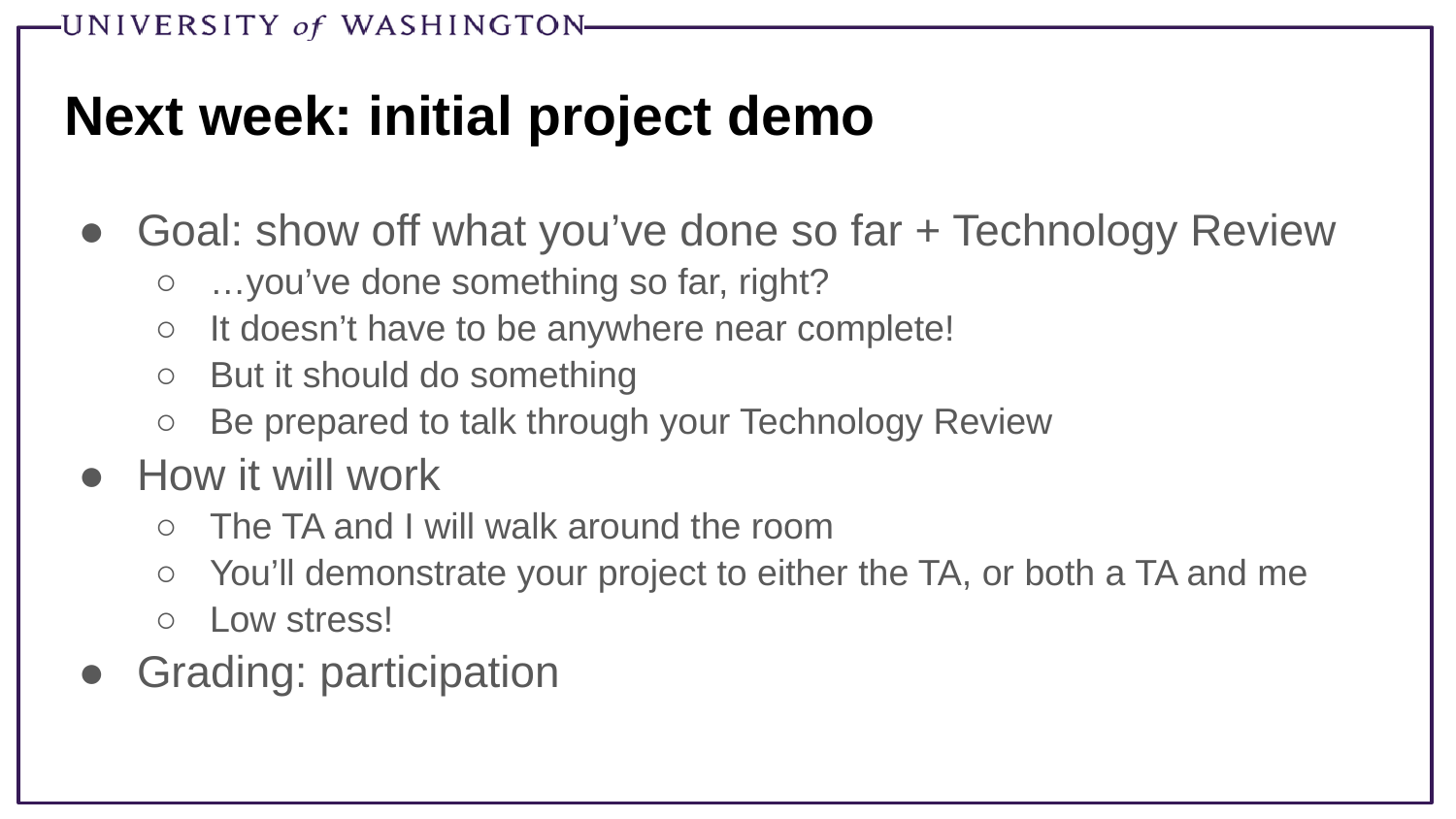

# Next week: initial project demo
Goal: show off what you’ve done so far + Technology Review
…you’ve done something so far, right?
It doesn’t have to be anywhere near complete!
But it should do something
Be prepared to talk through your Technology Review
How it will work
The TA and I will walk around the room
You’ll demonstrate your project to either the TA, or both a TA and me
Low stress!
Grading: participation